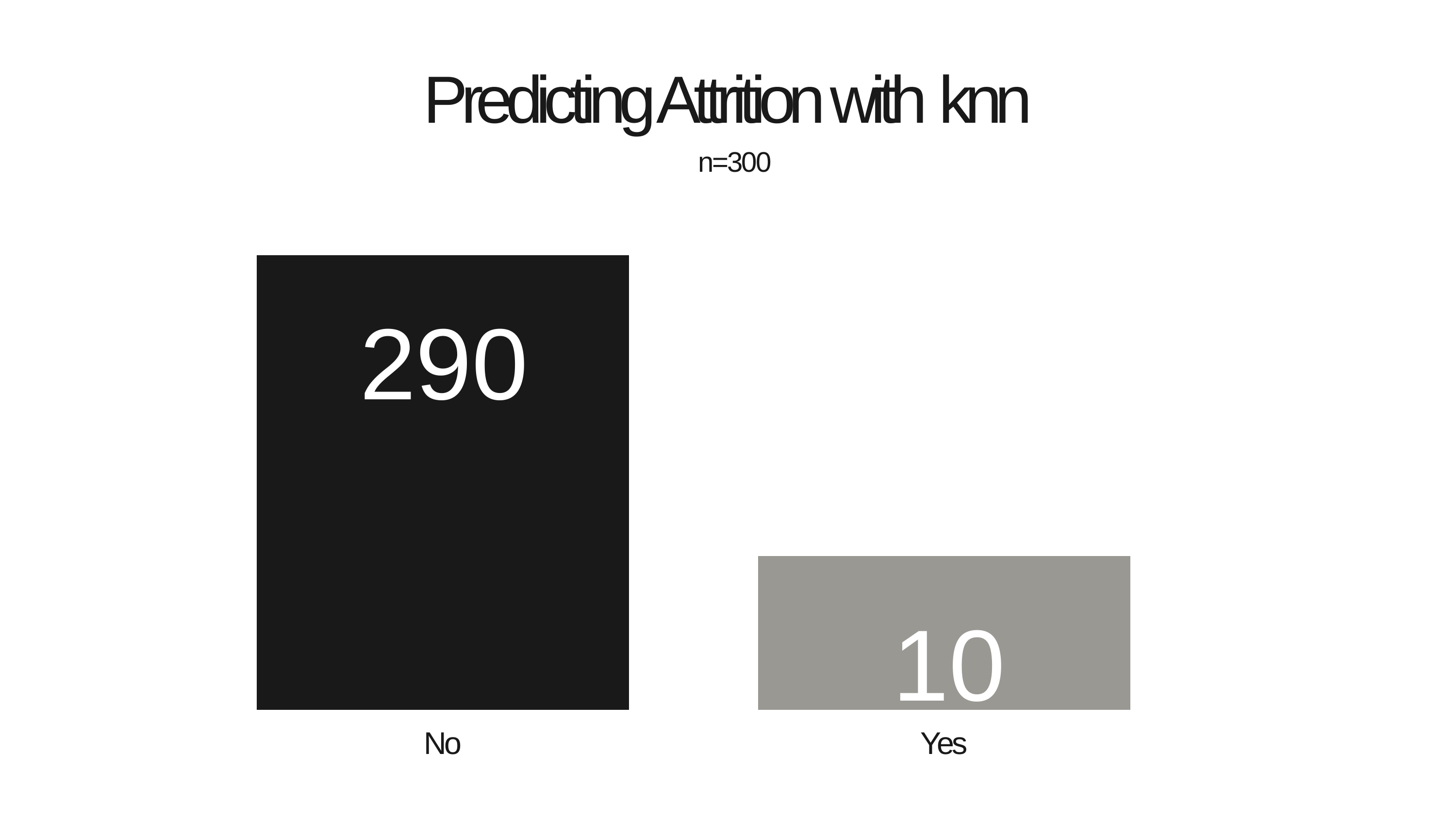

Predicting Attrition with knn
n=300

290

10
No
Yes